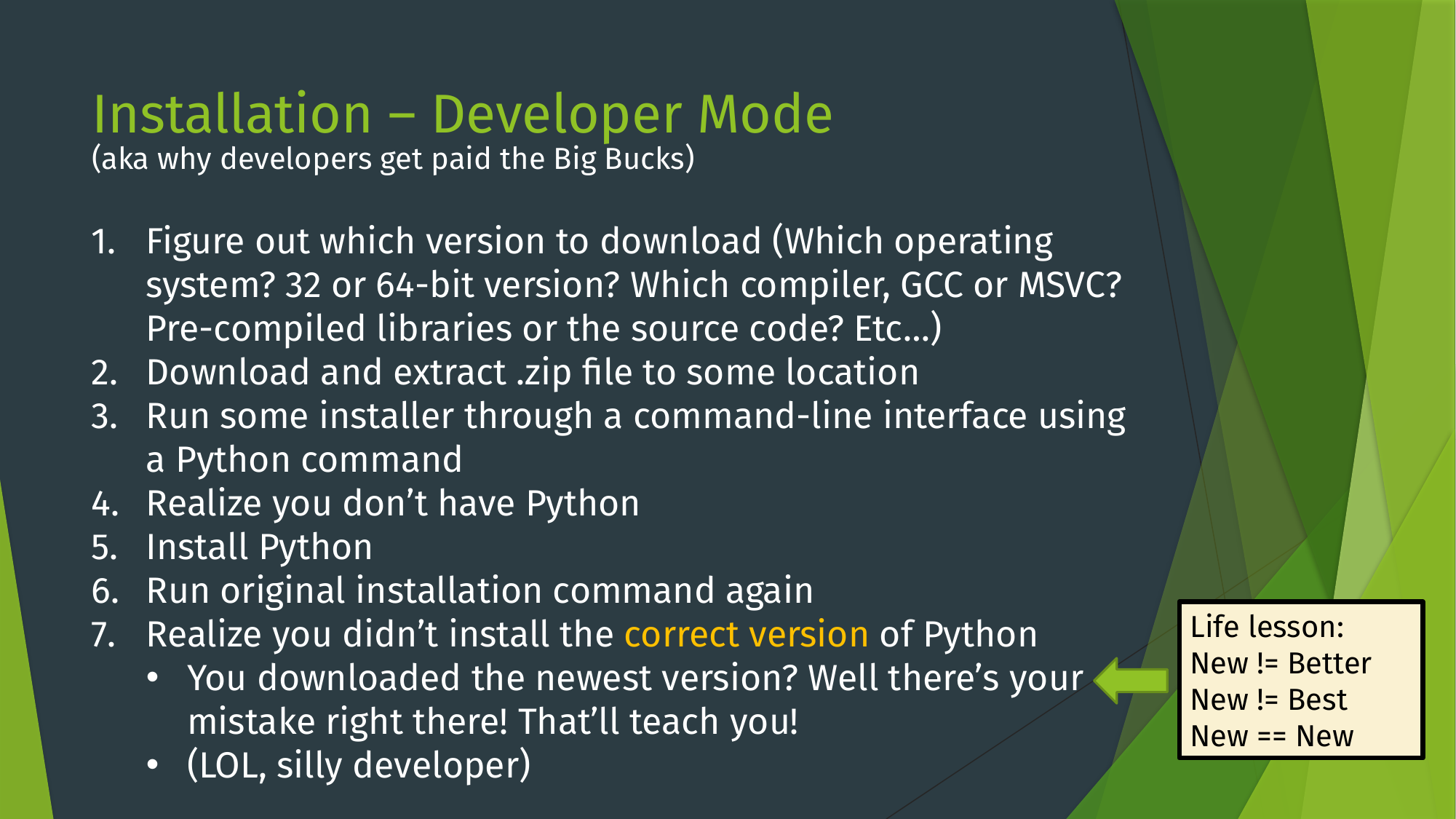

# Installation – Developer Mode
(aka why developers get paid the Big Bucks)
Figure out which version to download (Which operating system? 32 or 64-bit version? Which compiler, GCC or MSVC? Pre-compiled libraries or the source code? Etc…)
Download and extract .zip file to some location
Run some installer through a command-line interface using a Python command
Realize you don’t have Python
Install Python
Run original installation command again
Realize you didn’t install the correct version of Python
You downloaded the newest version? Well there’s your mistake right there! That’ll teach you!
(LOL, silly developer)
Life lesson:
New != Better
New != Best
New == New